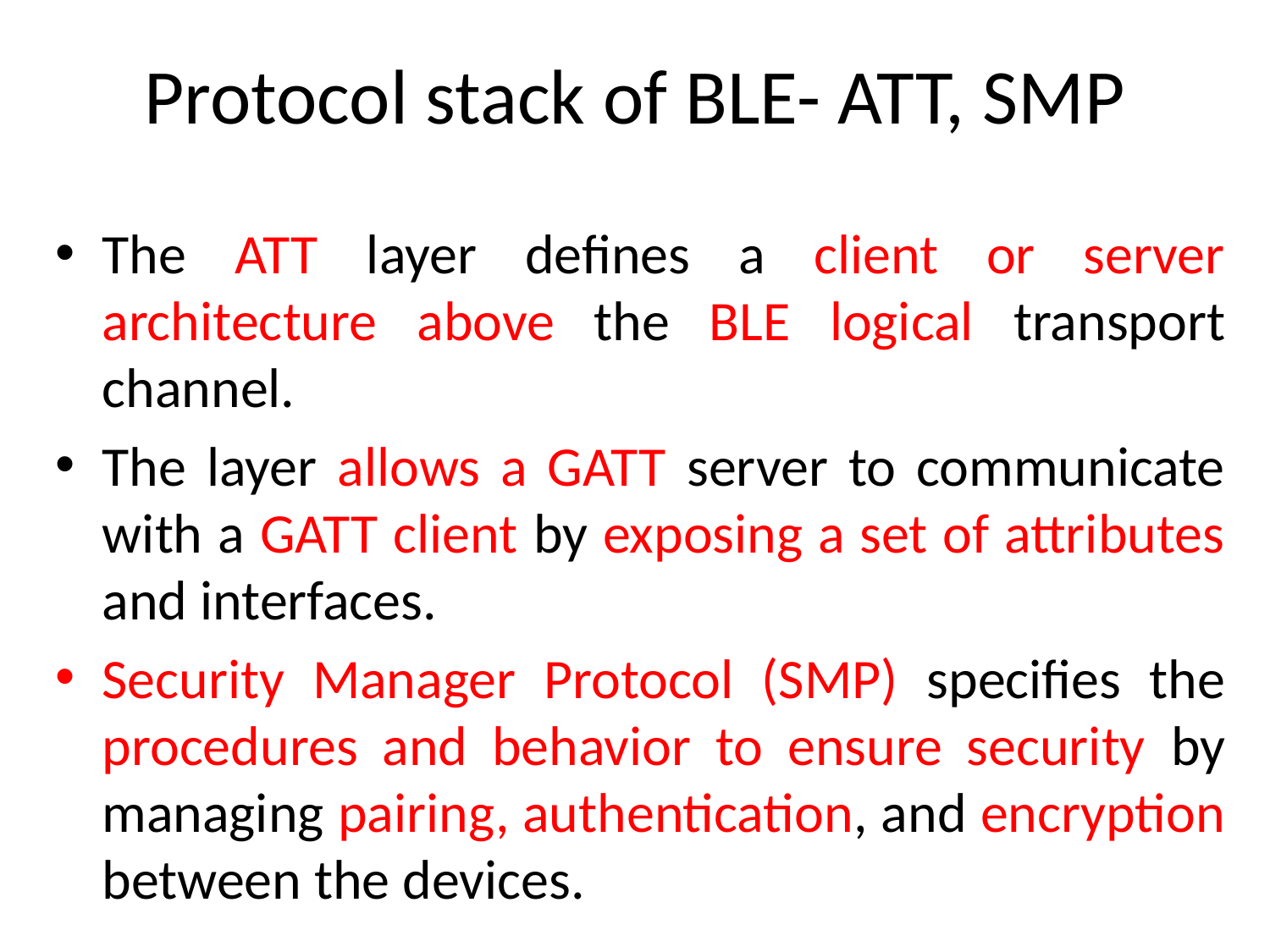

# Protocol stack of BLE- ATT, SMP
The ATT layer defines a client or server architecture above the BLE logical transport channel.
The layer allows a GATT server to communicate with a GATT client by exposing a set of attributes and interfaces.
Security Manager Protocol (SMP) specifies the procedures and behavior to ensure security by managing pairing, authentication, and encryption between the devices.